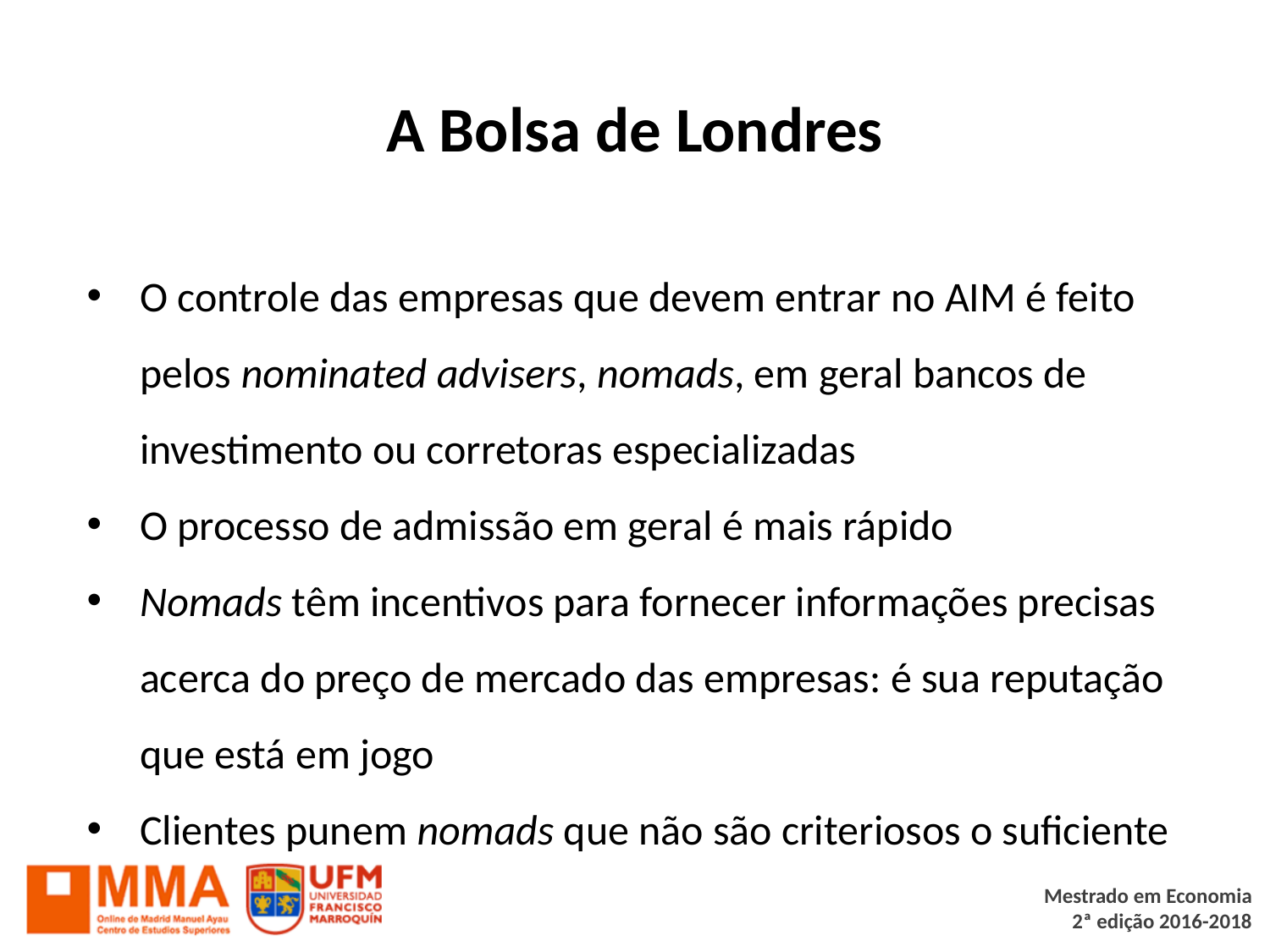

# A Bolsa de Londres
O controle das empresas que devem entrar no AIM é feito pelos nominated advisers, nomads, em geral bancos de investimento ou corretoras especializadas
O processo de admissão em geral é mais rápido
Nomads têm incentivos para fornecer informações precisas acerca do preço de mercado das empresas: é sua reputação que está em jogo
Clientes punem nomads que não são criteriosos o suficiente